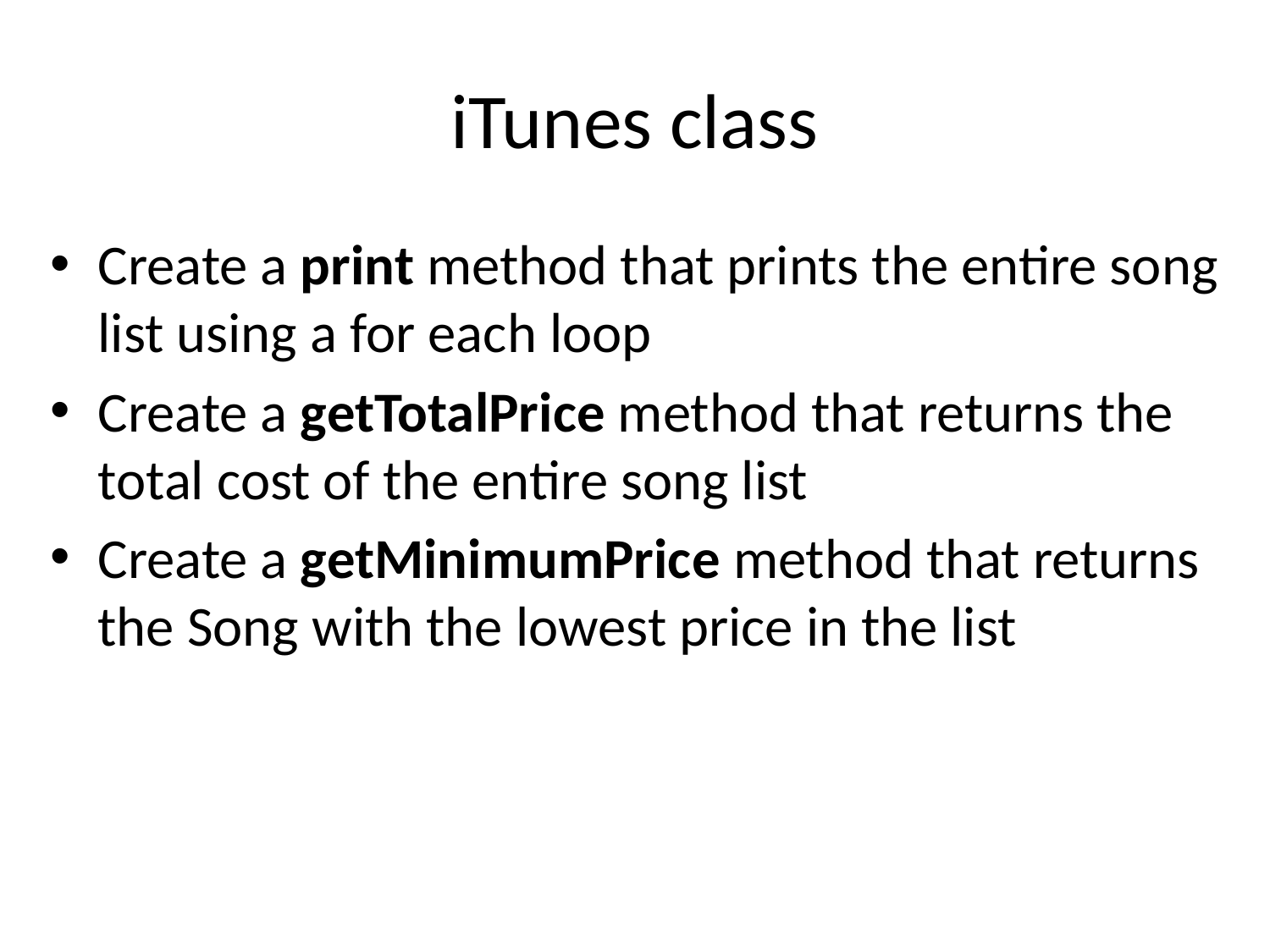

# iTunes class
Create a print method that prints the entire song list using a for each loop
Create a getTotalPrice method that returns the total cost of the entire song list
Create a getMinimumPrice method that returns the Song with the lowest price in the list